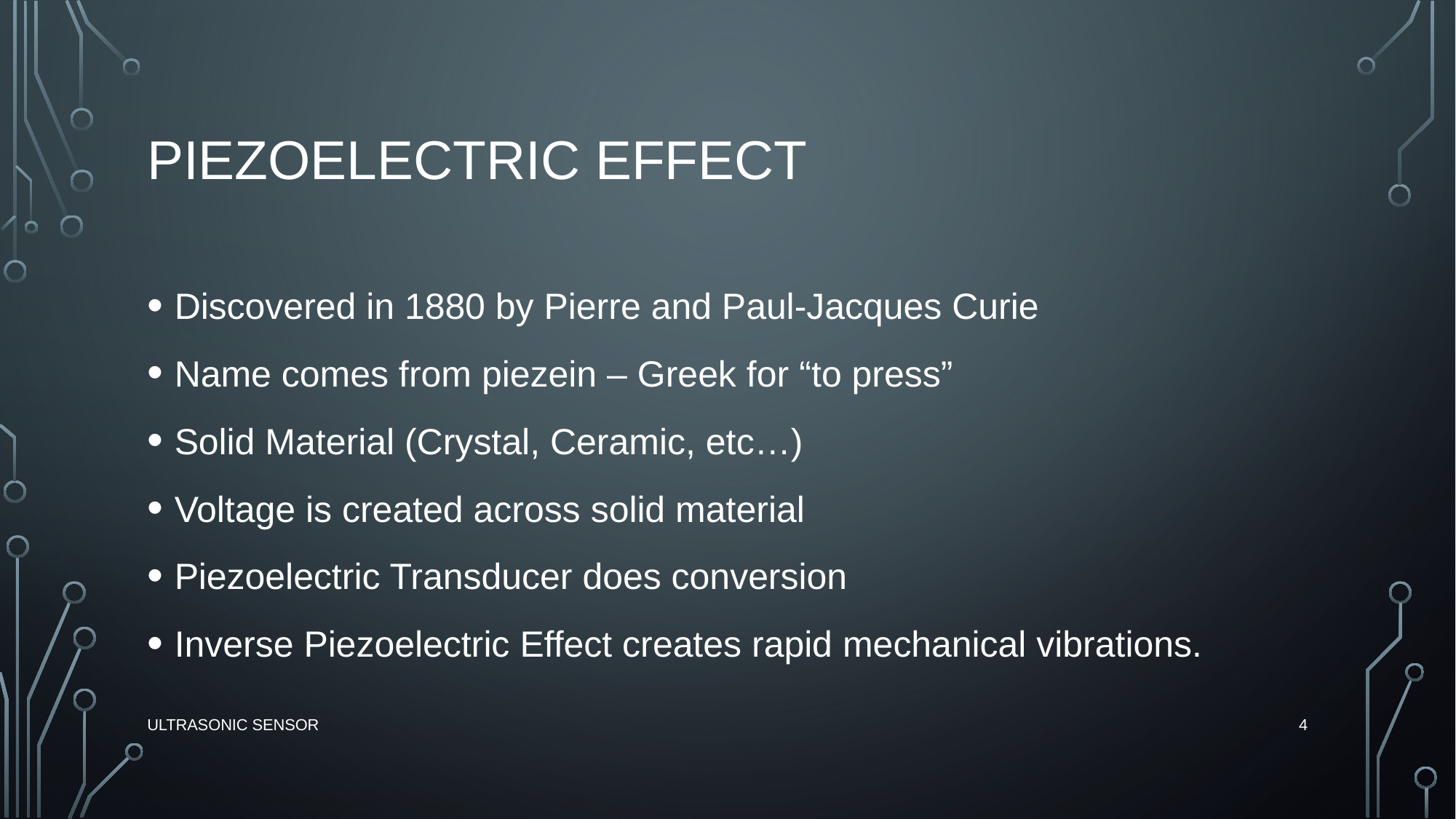

# Piezoelectric Effect
Discovered in 1880 by Pierre and Paul-Jacques Curie
Name comes from piezein – Greek for “to press”
Solid Material (Crystal, Ceramic, etc…)
Voltage is created across solid material
Piezoelectric Transducer does conversion
Inverse Piezoelectric Effect creates rapid mechanical vibrations.
4
Ultrasonic Sensor